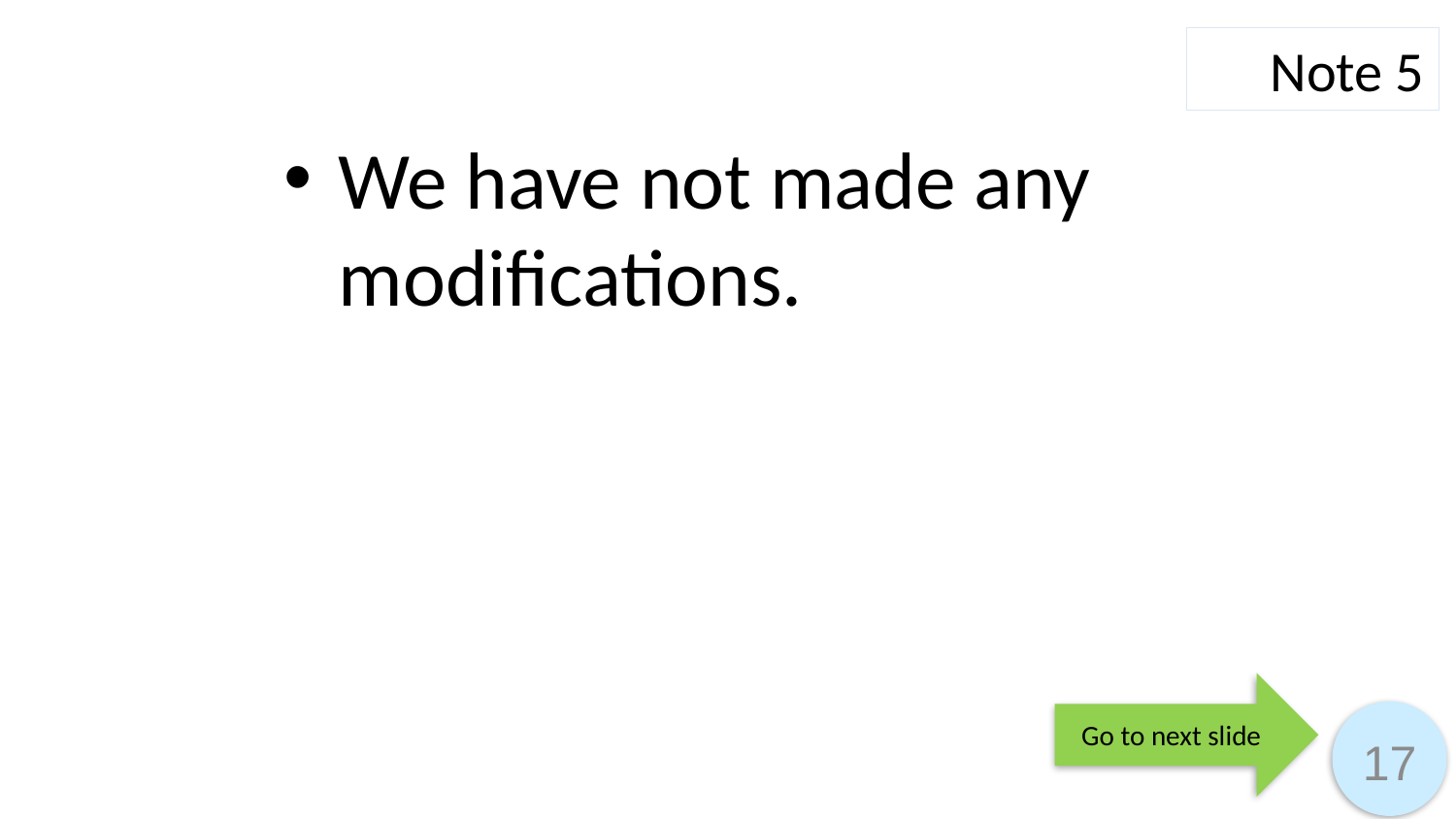

Note 5
We have not made any modifications.
Go to next slide
17